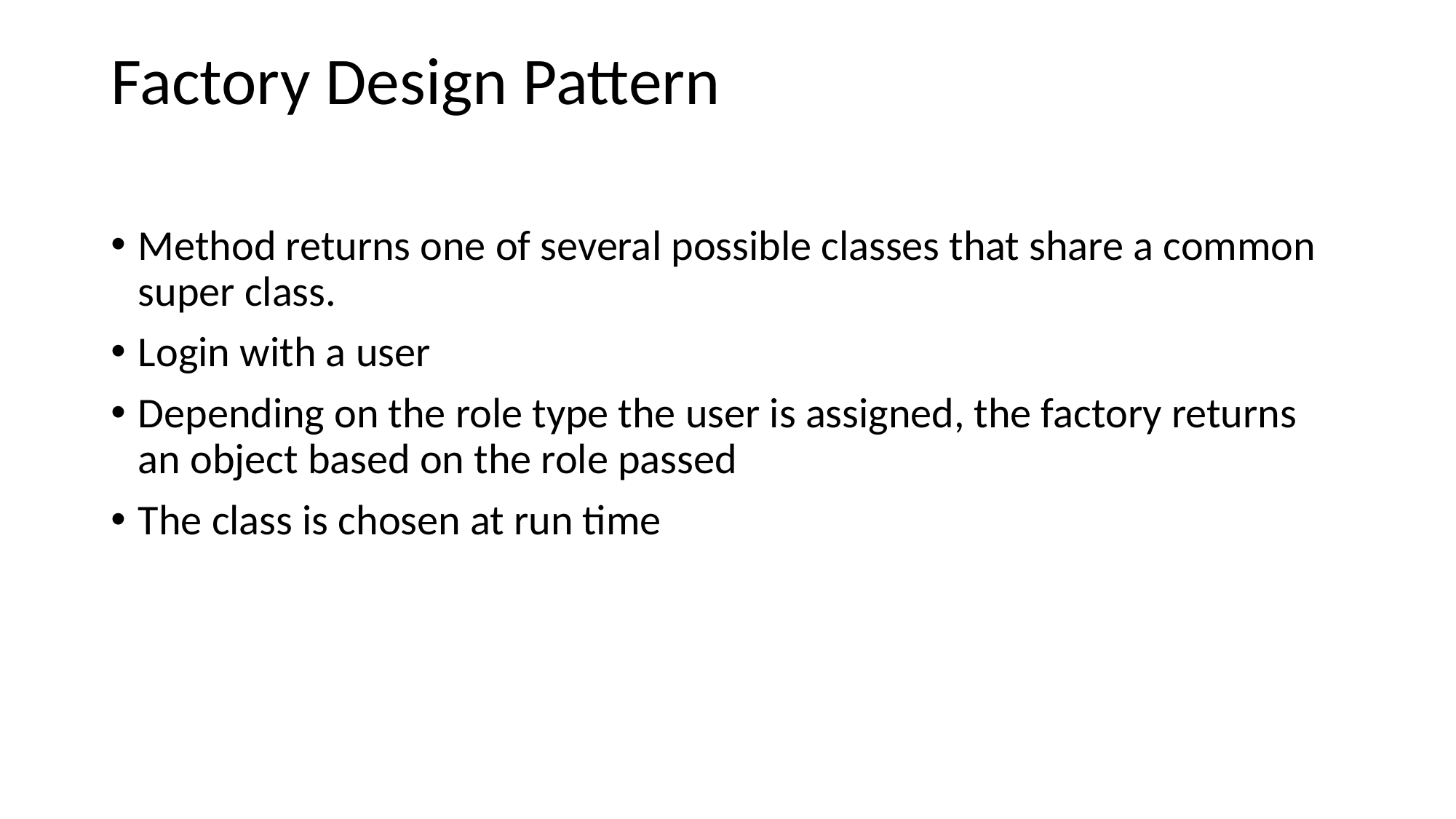

# Factory Design Pattern
Method returns one of several possible classes that share a common super class.
Login with a user
Depending on the role type the user is assigned, the factory returns an object based on the role passed
The class is chosen at run time